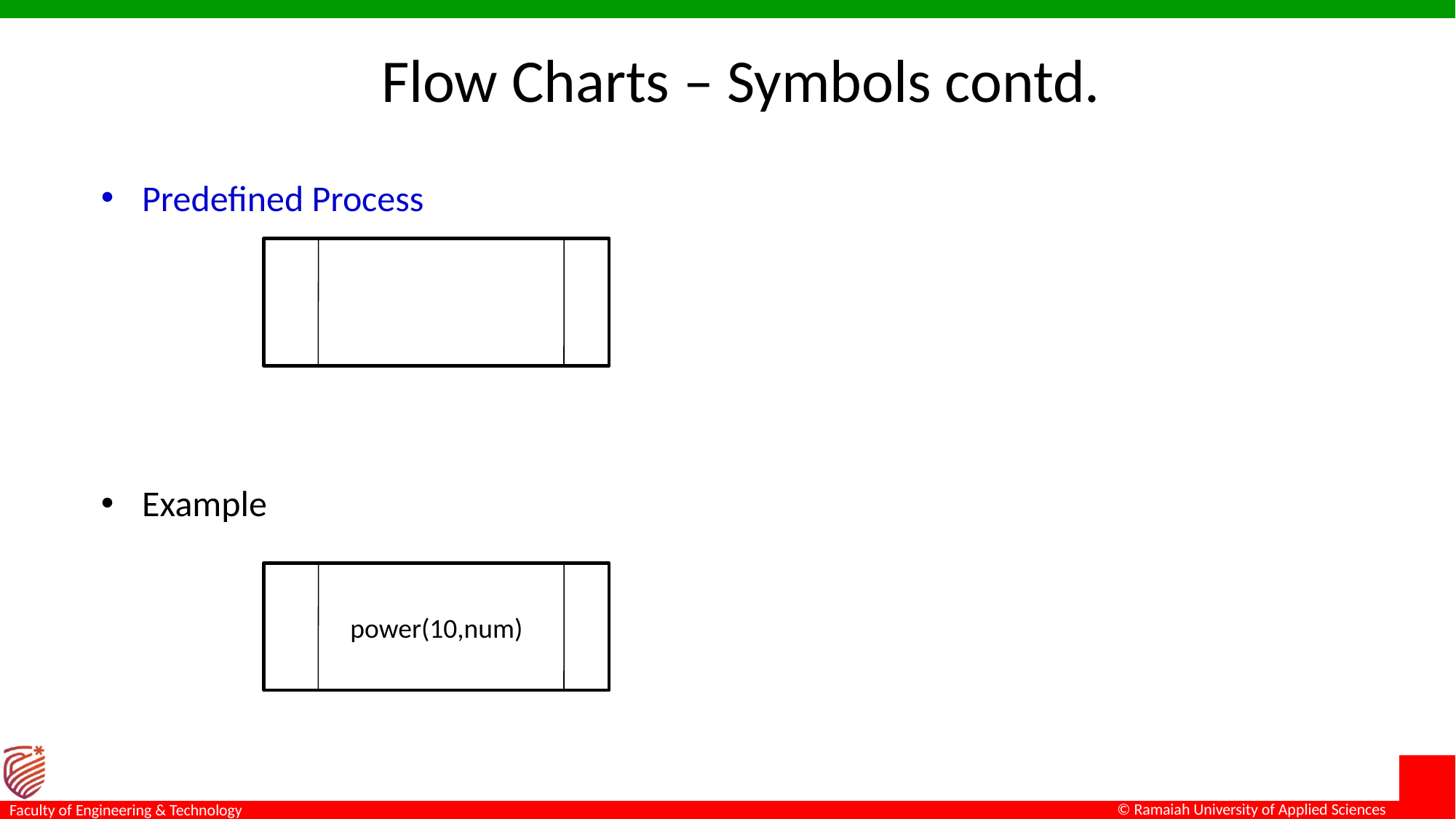

# Flow Charts – Symbols contd.
Predefined Process

Example

power(10,num)